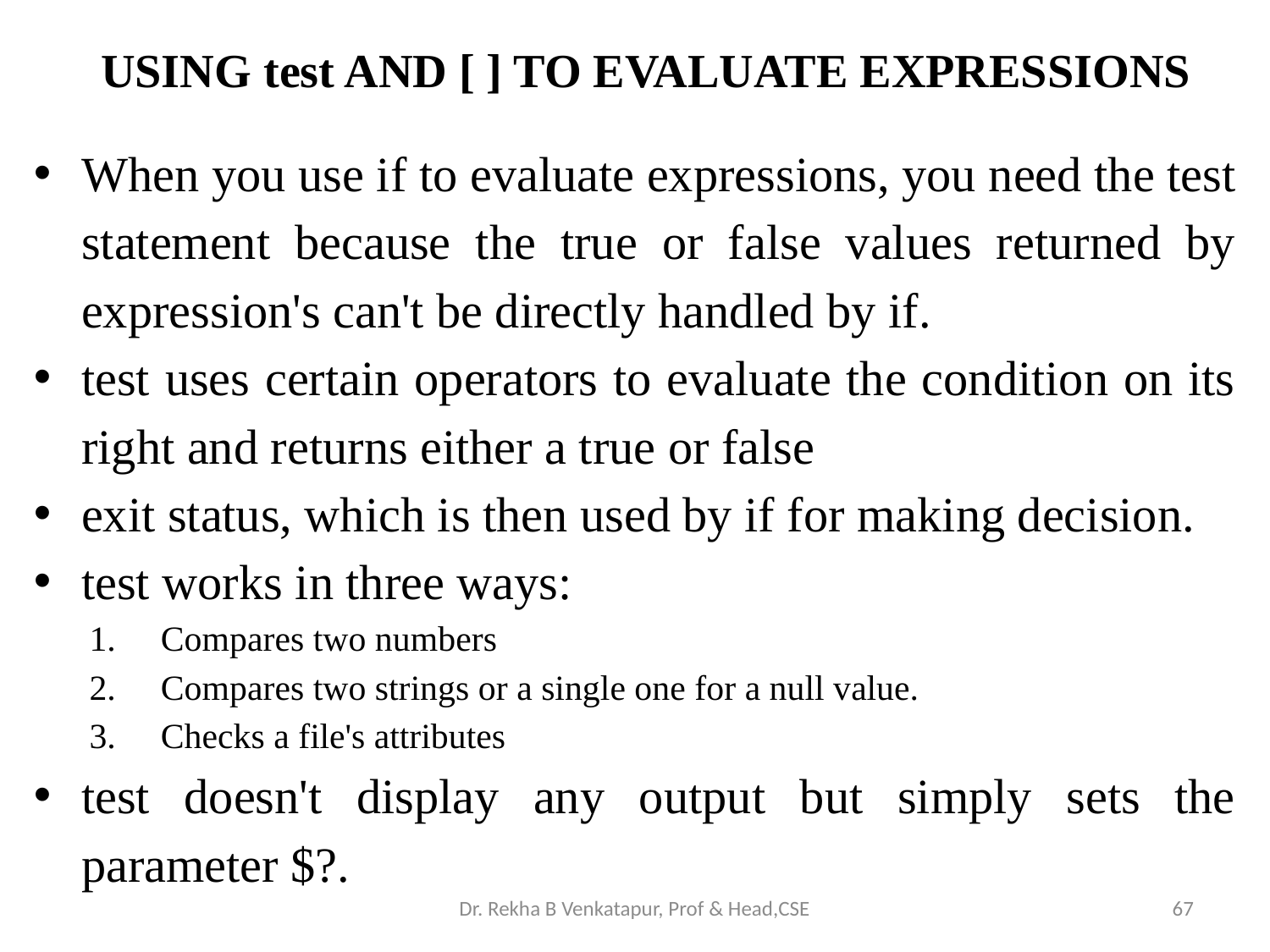

# USING test AND [ ] TO EVALUATE EXPRESSIONS
When you use if to evaluate expressions, you need the test statement because the true or false values returned by expression's can't be directly handled by if.
test uses certain operators to evaluate the condition on its right and returns either a true or false
exit status, which is then used by if for making decision.
test works in three ways:
Compares two numbers
Compares two strings or a single one for a null value.
Checks a file's attributes
test doesn't display any output but simply sets the parameter $?.
Dr. Rekha B Venkatapur, Prof & Head,CSE
67